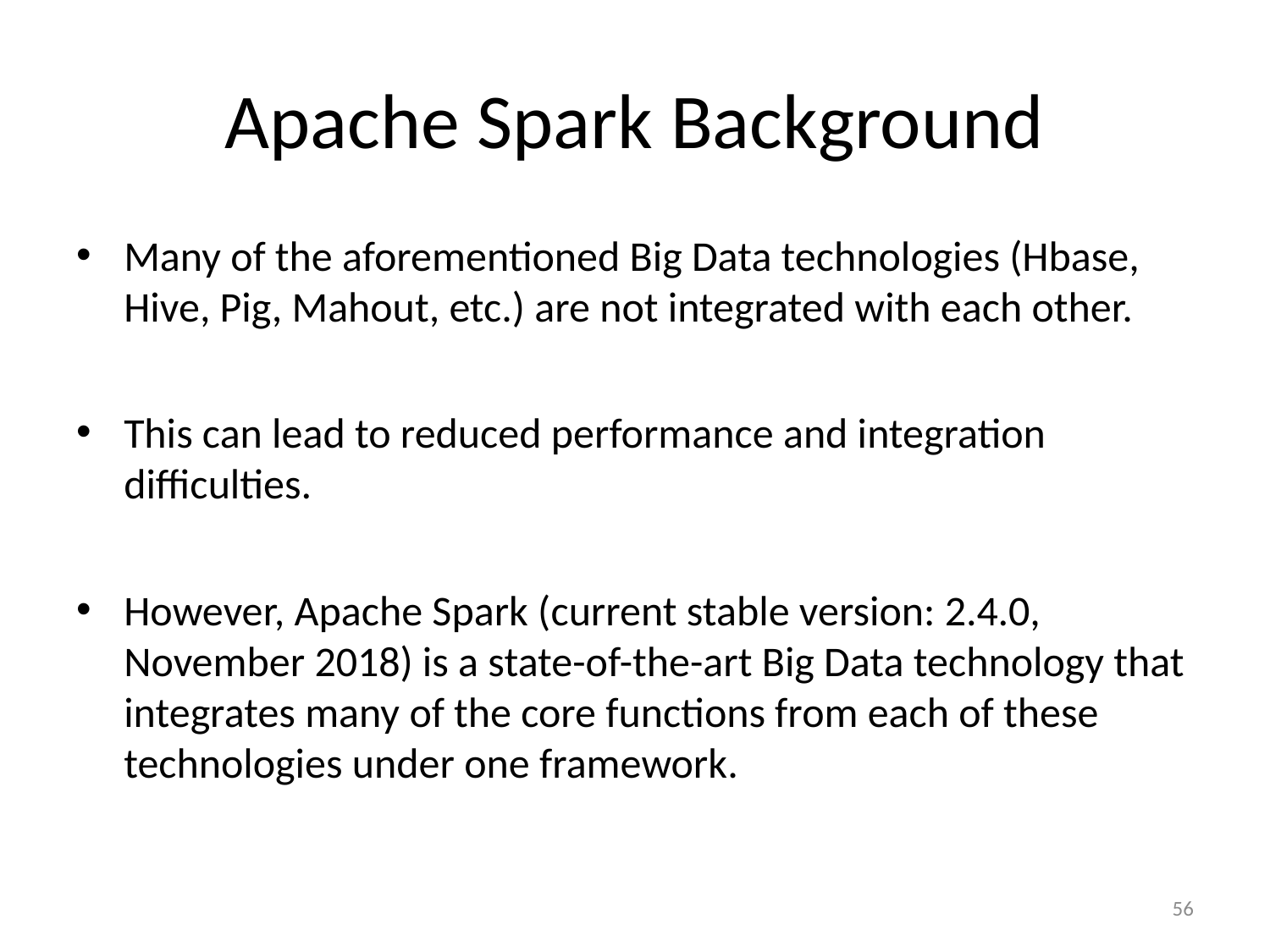

# Apache Spark Background
Many of the aforementioned Big Data technologies (Hbase, Hive, Pig, Mahout, etc.) are not integrated with each other.

This can lead to reduced performance and integration difficulties.

However, Apache Spark (current stable version: 2.4.0, November 2018) is a state-of-the-art Big Data technology that integrates many of the core functions from each of these technologies under one framework.

56